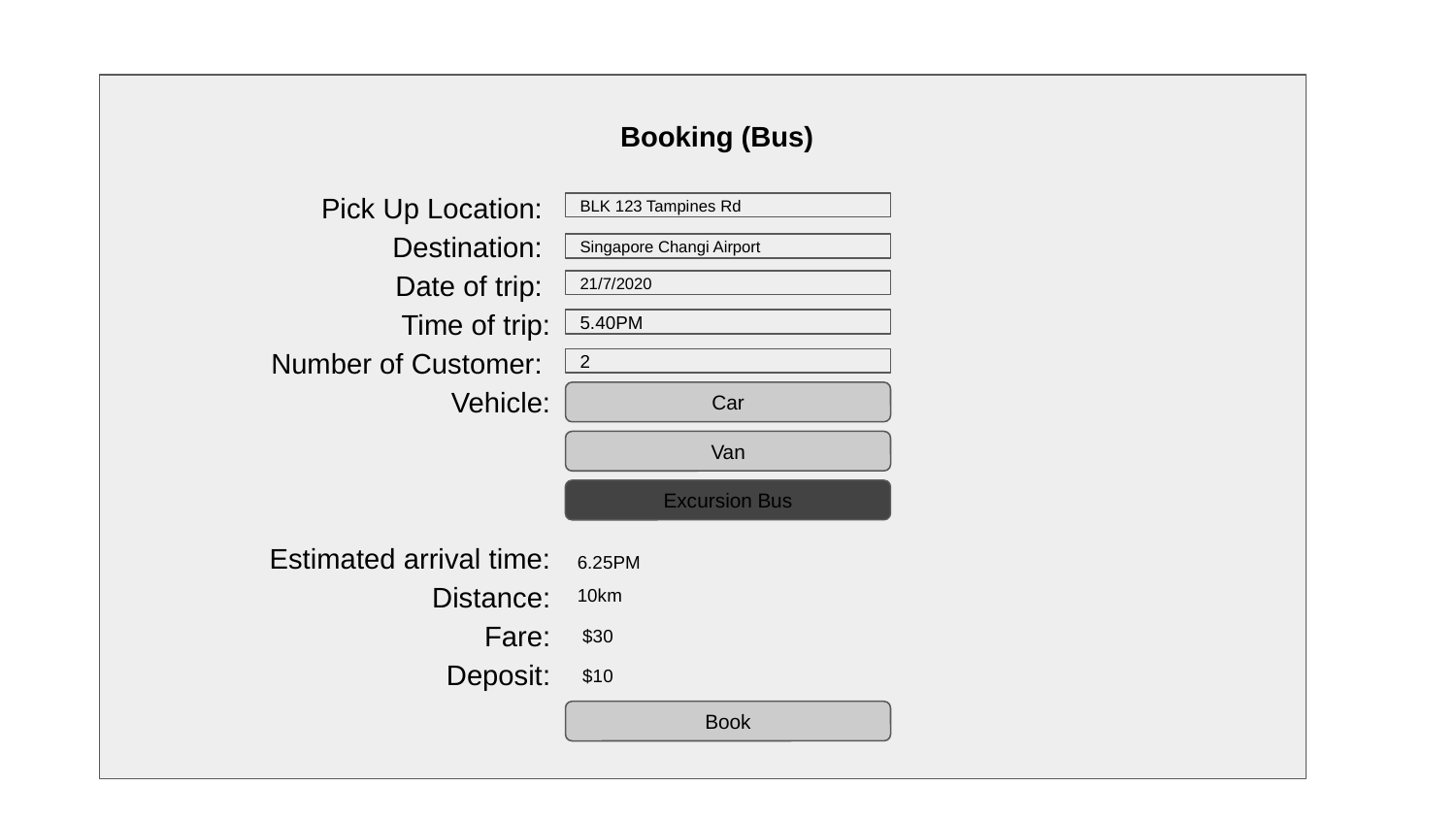

Booking (Bus)
 Pick Up Location:
Destination:
Date of trip:
Time of trip:
Number of Customer:
Vehicle:

Estimated arrival time:
Distance:
Fare:
Deposit:
BLK 123 Tampines Rd
Singapore Changi Airport
21/7/2020
5.40PM
2
Car
Van
Excursion Bus
6.25PM
10km
$30
$10
Book